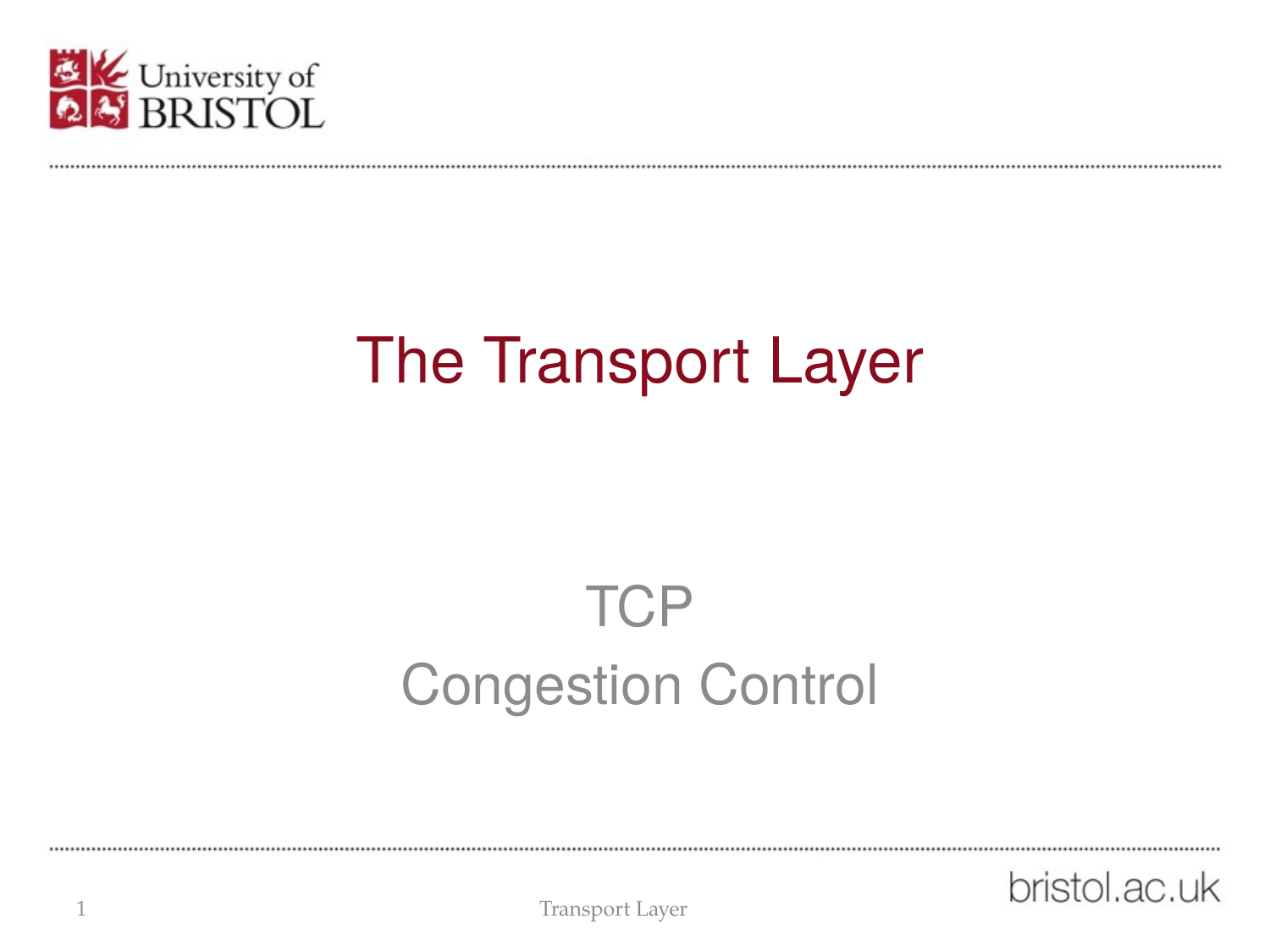

# The Transport Layer
TCP
Congestion Control
1
Transport Layer